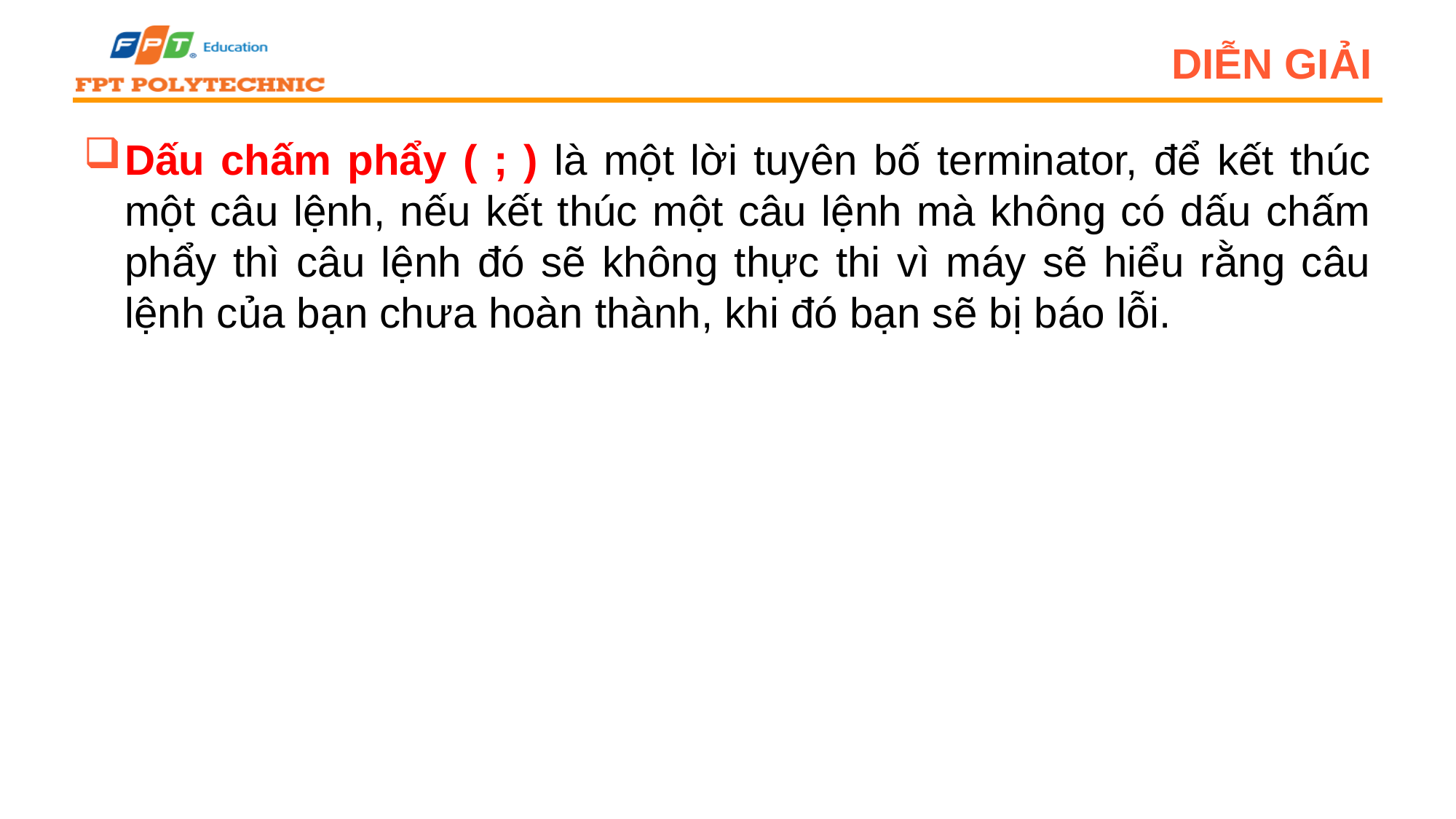

# DIỄN GIẢI
Dấu chấm phẩy ( ; ) là một lời tuyên bố terminator, để kết thúc một câu lệnh, nếu kết thúc một câu lệnh mà không có dấu chấm phẩy thì câu lệnh đó sẽ không thực thi vì máy sẽ hiểu rằng câu lệnh của bạn chưa hoàn thành, khi đó bạn sẽ bị báo lỗi.